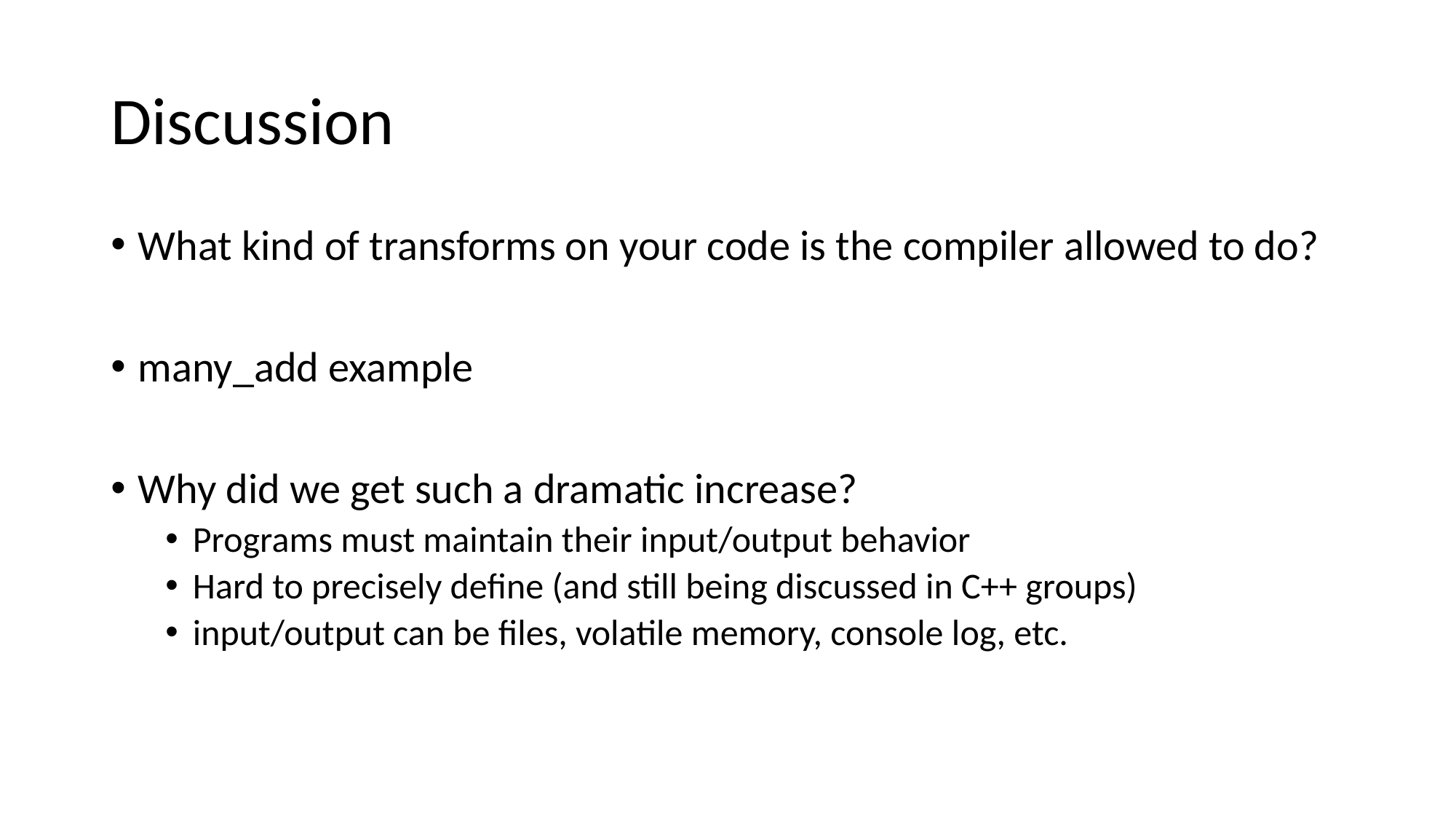

# Discussion
What kind of transforms on your code is the compiler allowed to do?

many_add example

Why did we get such a dramatic increase?
Programs must maintain their input/output behavior
Hard to precisely define (and still being discussed in C++ groups)
input/output can be files, volatile memory, console log, etc.